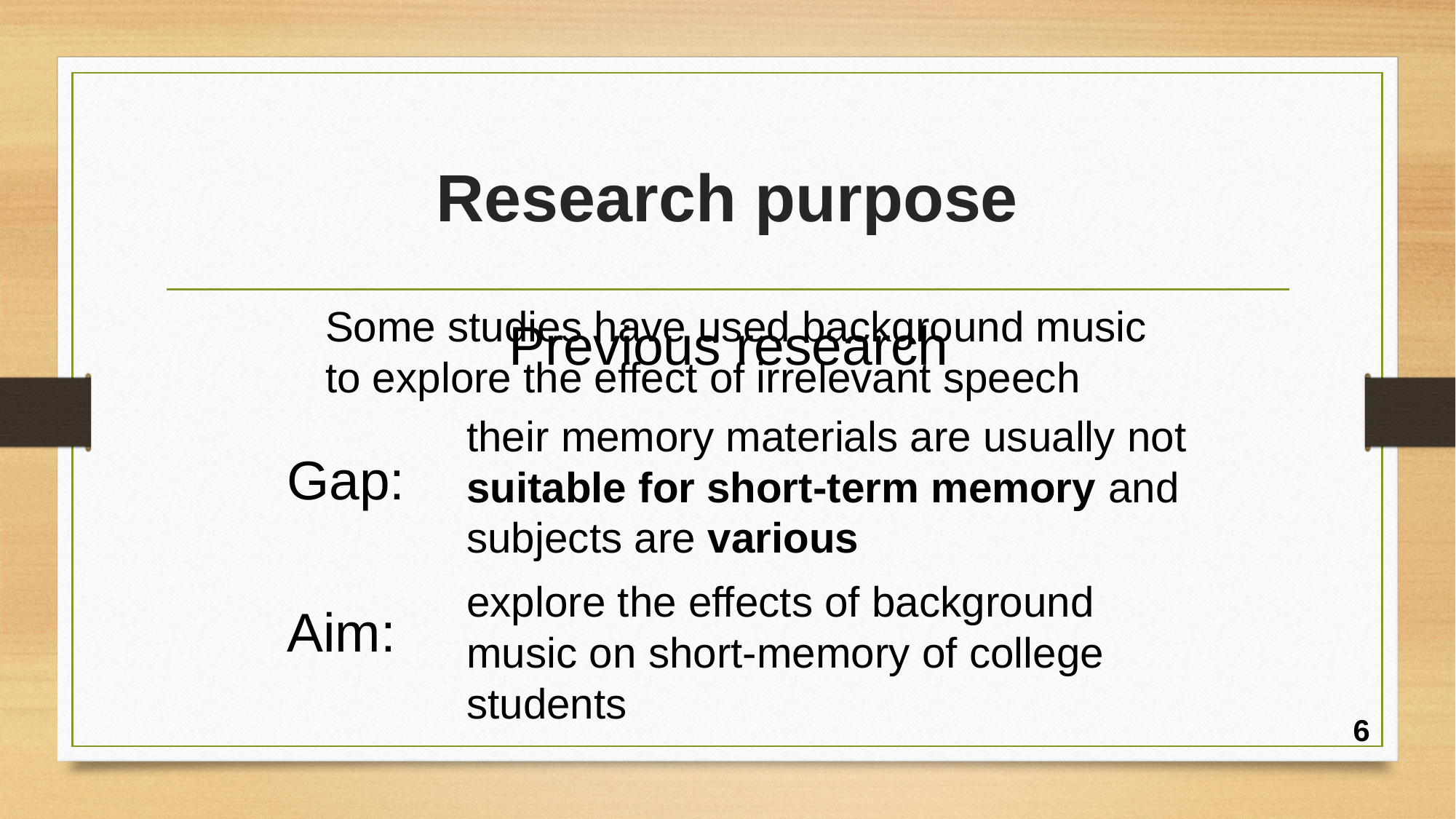

# Research purpose
Some studies have used background music to explore the effect of irrelevant speech
Previous research
their memory materials are usually not suitable for short-term memory and subjects are various
Gap:
explore the effects of background music on short-memory of college students
Aim:
6